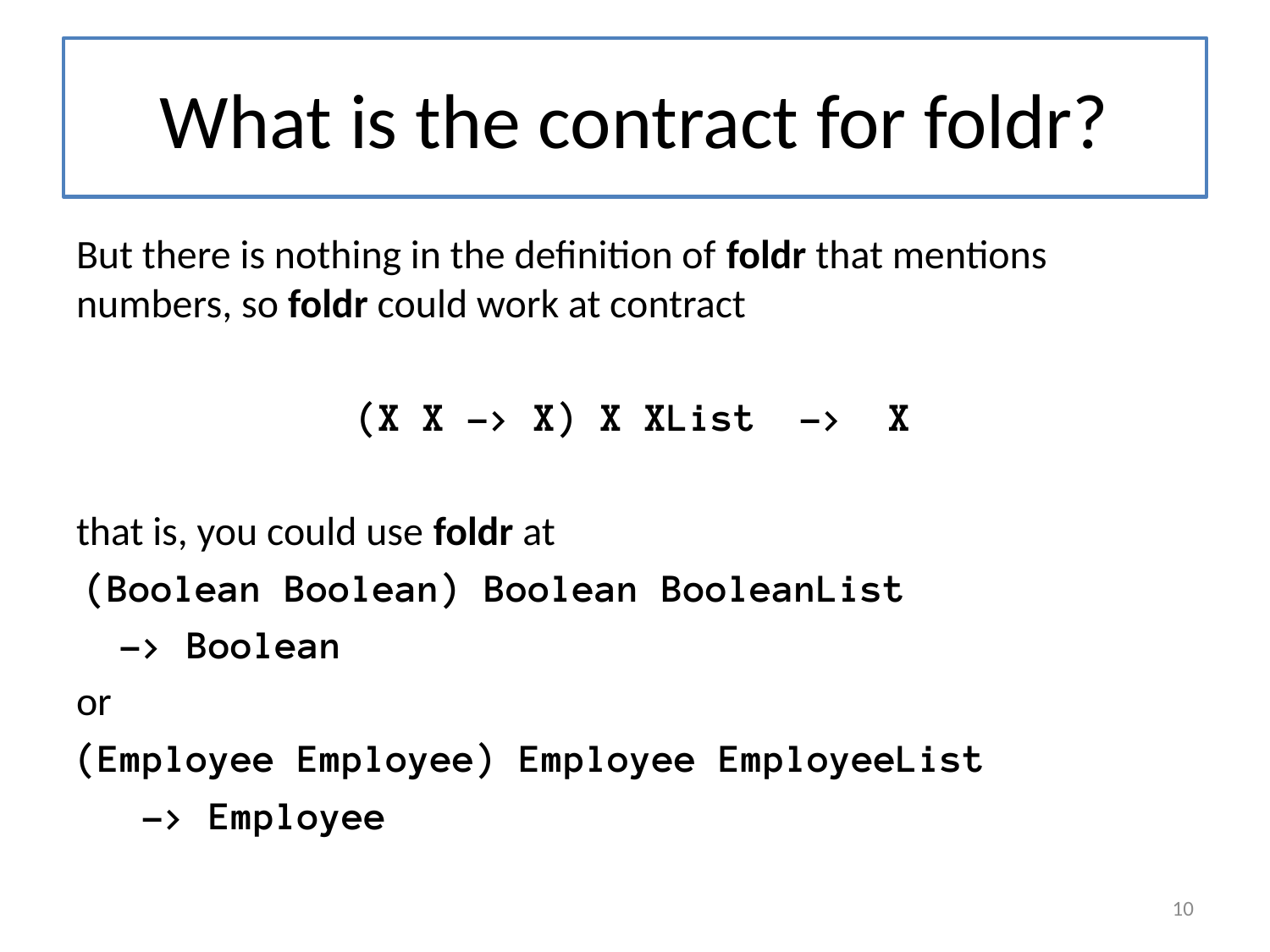

# What is the contract for foldr?
But there is nothing in the definition of foldr that mentions numbers, so foldr could work at contract

(X X -> X) X XList  ->  X

that is, you could use foldr at
 (Boolean Boolean) Boolean BooleanList
  -> Boolean
or
(Employee Employee) Employee EmployeeList
   -> Employee

10